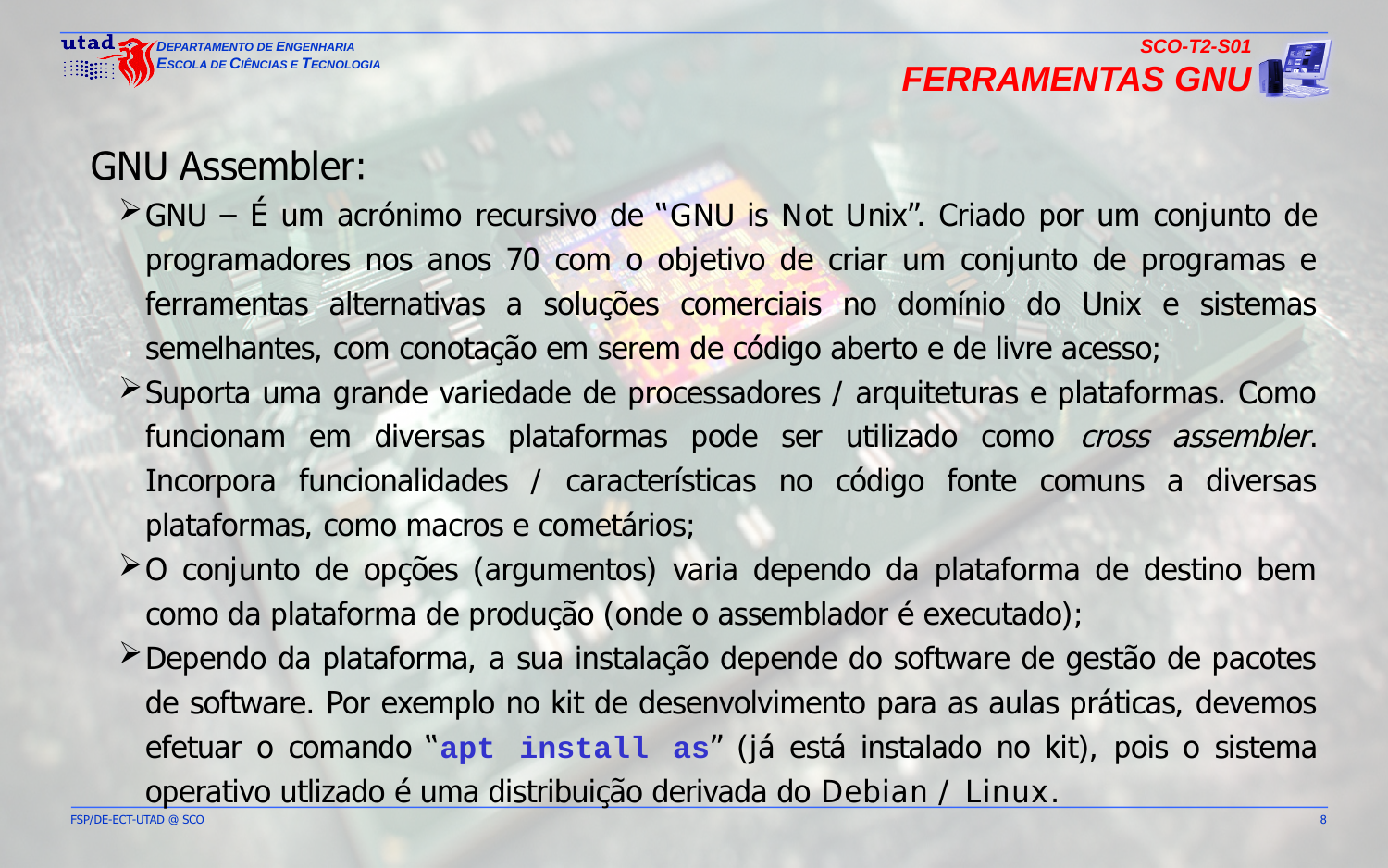

SCO-T2-S01
Ferramentas GNU
GNU Assembler:
GNU – É um acrónimo recursivo de “GNU is Not Unix”. Criado por um conjunto de programadores nos anos 70 com o objetivo de criar um conjunto de programas e ferramentas alternativas a soluções comerciais no domínio do Unix e sistemas semelhantes, com conotação em serem de código aberto e de livre acesso;
Suporta uma grande variedade de processadores / arquiteturas e plataformas. Como funcionam em diversas plataformas pode ser utilizado como cross assembler. Incorpora funcionalidades / características no código fonte comuns a diversas plataformas, como macros e cometários;
O conjunto de opções (argumentos) varia dependo da plataforma de destino bem como da plataforma de produção (onde o assemblador é executado);
Dependo da plataforma, a sua instalação depende do software de gestão de pacotes de software. Por exemplo no kit de desenvolvimento para as aulas práticas, devemos efetuar o comando “apt install as” (já está instalado no kit), pois o sistema operativo utlizado é uma distribuição derivada do Debian / Linux.